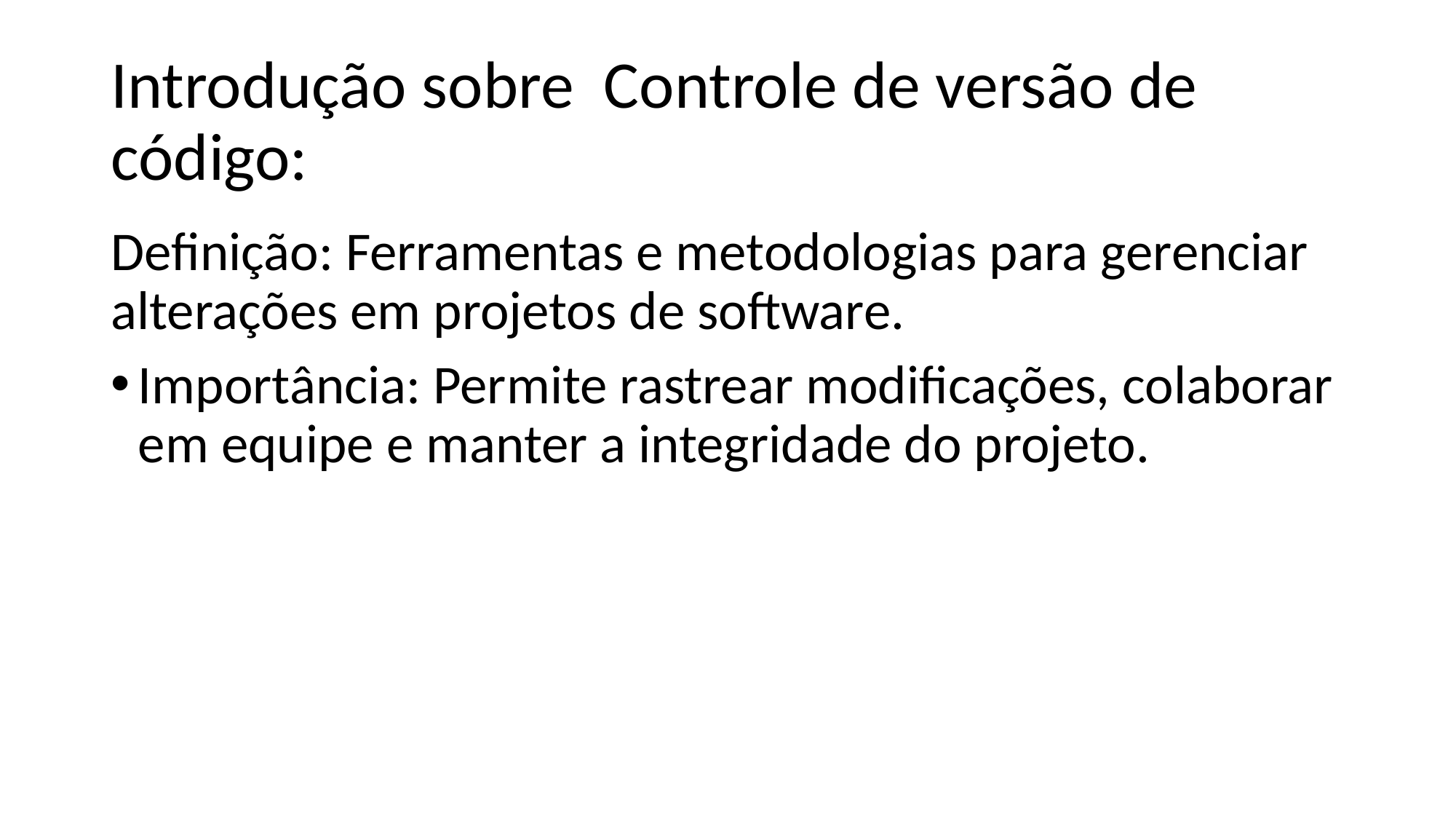

# Introdução sobre  Controle de versão de código:
Definição: Ferramentas e metodologias para gerenciar alterações em projetos de software.
Importância: Permite rastrear modificações, colaborar em equipe e manter a integridade do projeto.